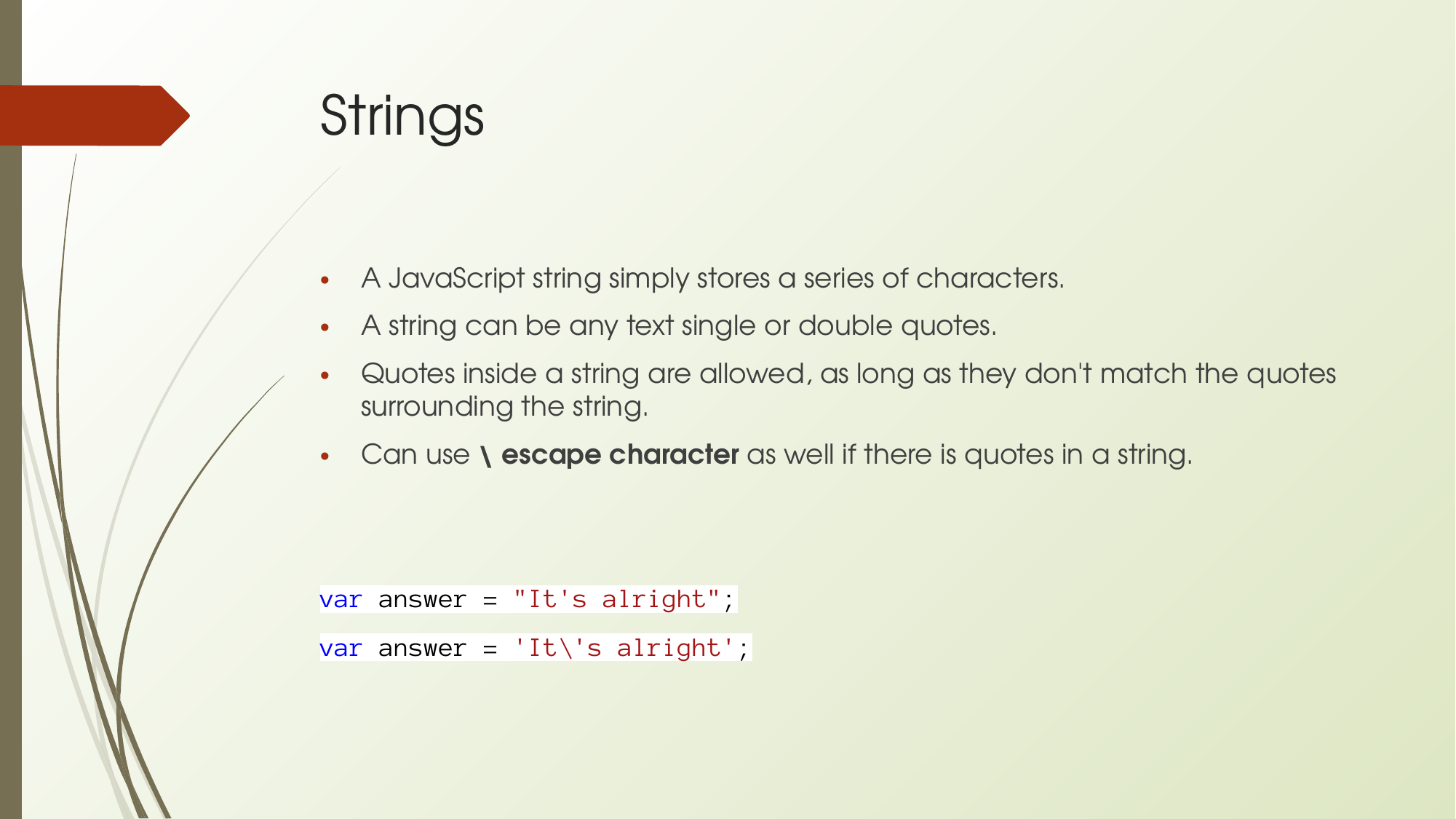

# Strings
A JavaScript string simply stores a series of characters.
A string can be any text single or double quotes.
Quotes inside a string are allowed, as long as they don't match the quotes surrounding the string.
Can use \ escape character as well if there is quotes in a string.

var answer = "It's alright";
var answer = 'It\'s alright';